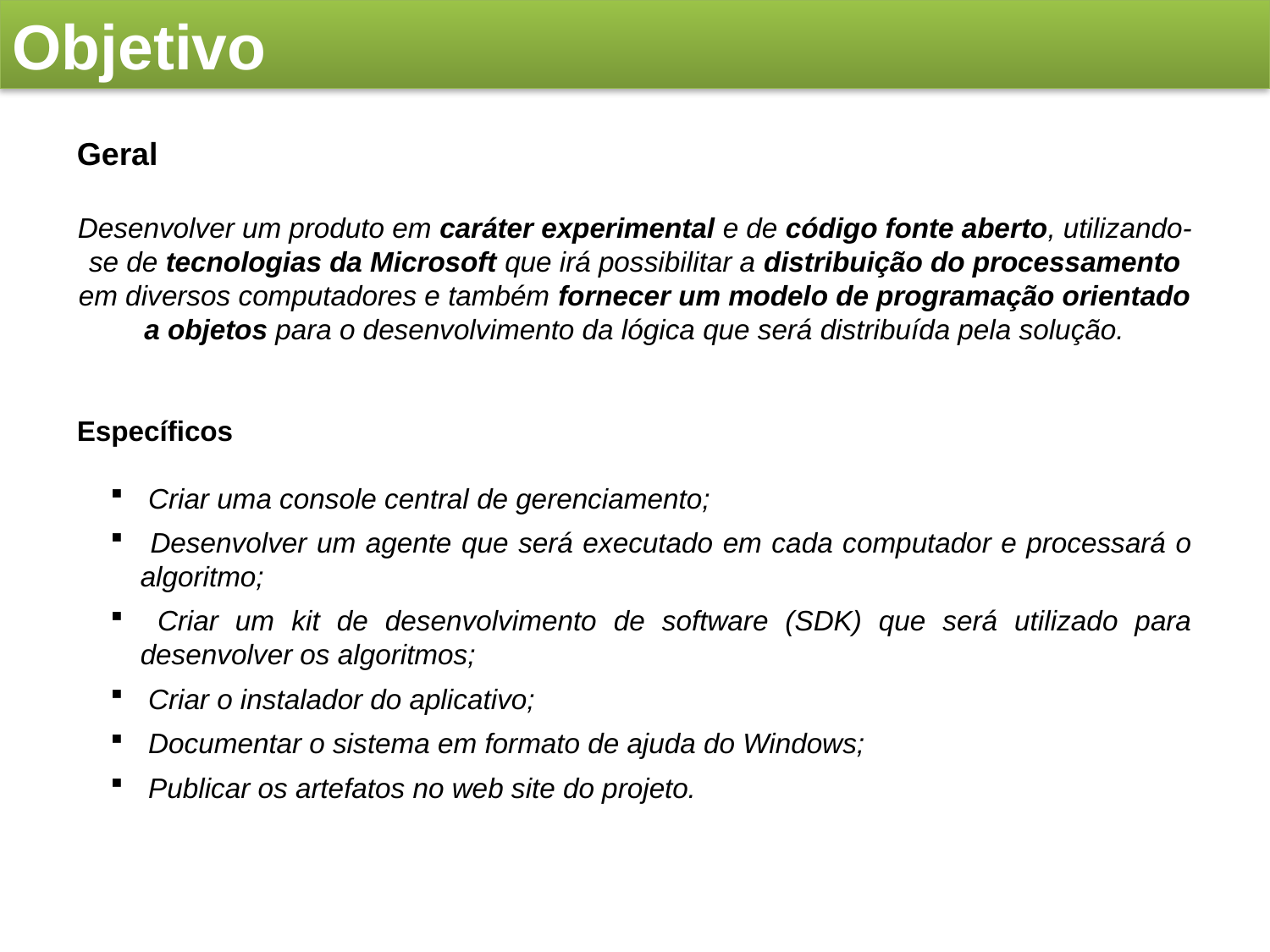

Objetivo
Geral

Desenvolver um produto em caráter experimental e de código fonte aberto, utilizando-se de tecnologias da Microsoft que irá possibilitar a distribuição do processamento em diversos computadores e também fornecer um modelo de programação orientado a objetos para o desenvolvimento da lógica que será distribuída pela solução.

Específicos

 Criar uma console central de gerenciamento;
 Desenvolver um agente que será executado em cada computador e processará o algoritmo;
 Criar um kit de desenvolvimento de software (SDK) que será utilizado para desenvolver os algoritmos;
 Criar o instalador do aplicativo;
 Documentar o sistema em formato de ajuda do Windows;
 Publicar os artefatos no web site do projeto.